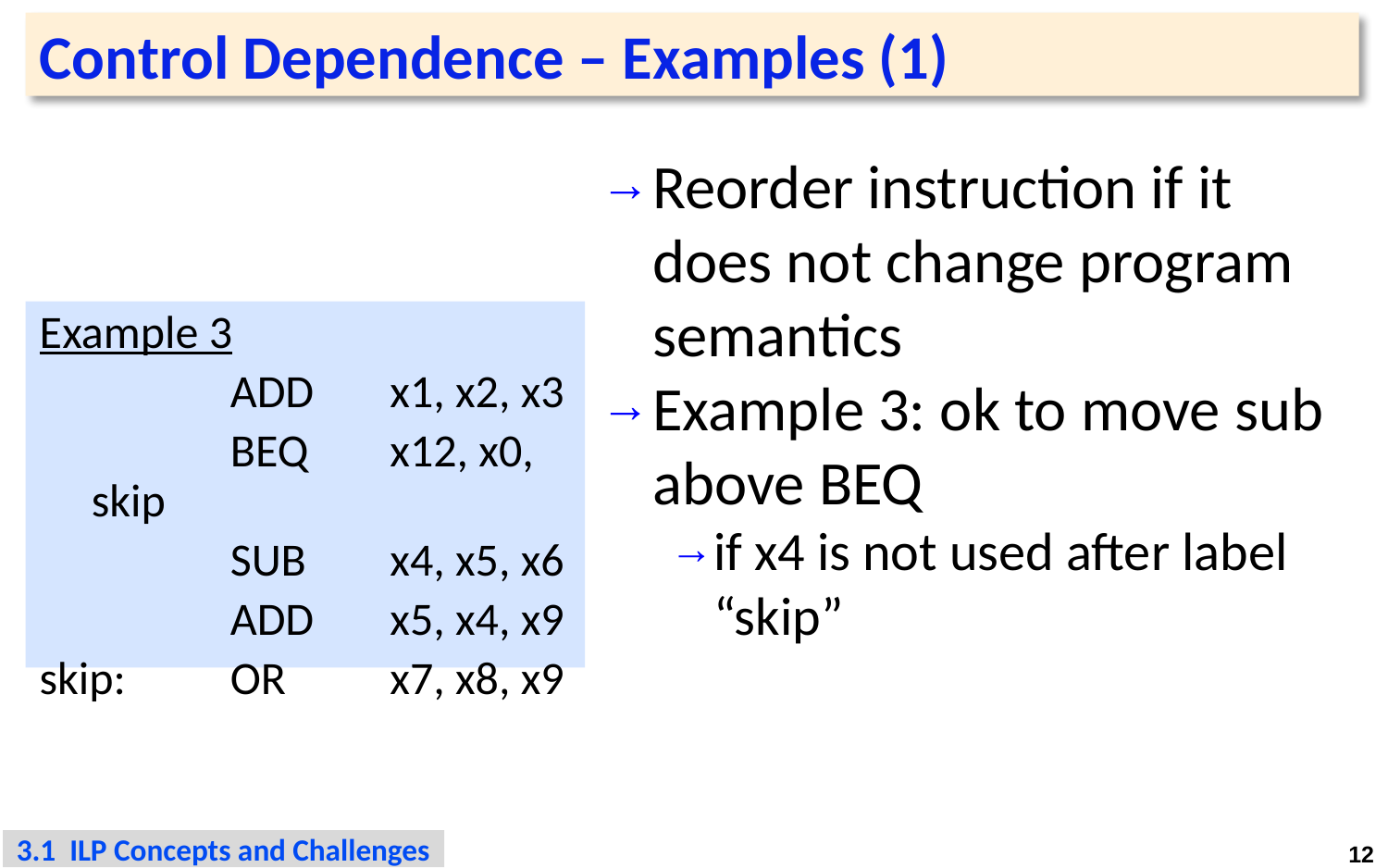

# Control Dependence – Examples (1)
Reorder instruction if it does not change program semantics
Example 3: ok to move sub above BEQ
if x4 is not used after label “skip”
Example 3
		ADD	  x1, x2, x3
		BEQ	  x12, x0, skip
		SUB 	  x4, x5, x6
		ADD	  x5, x4, x9
skip: 	OR	  x7, x8, x9
3.1  ILP Concepts and Challenges